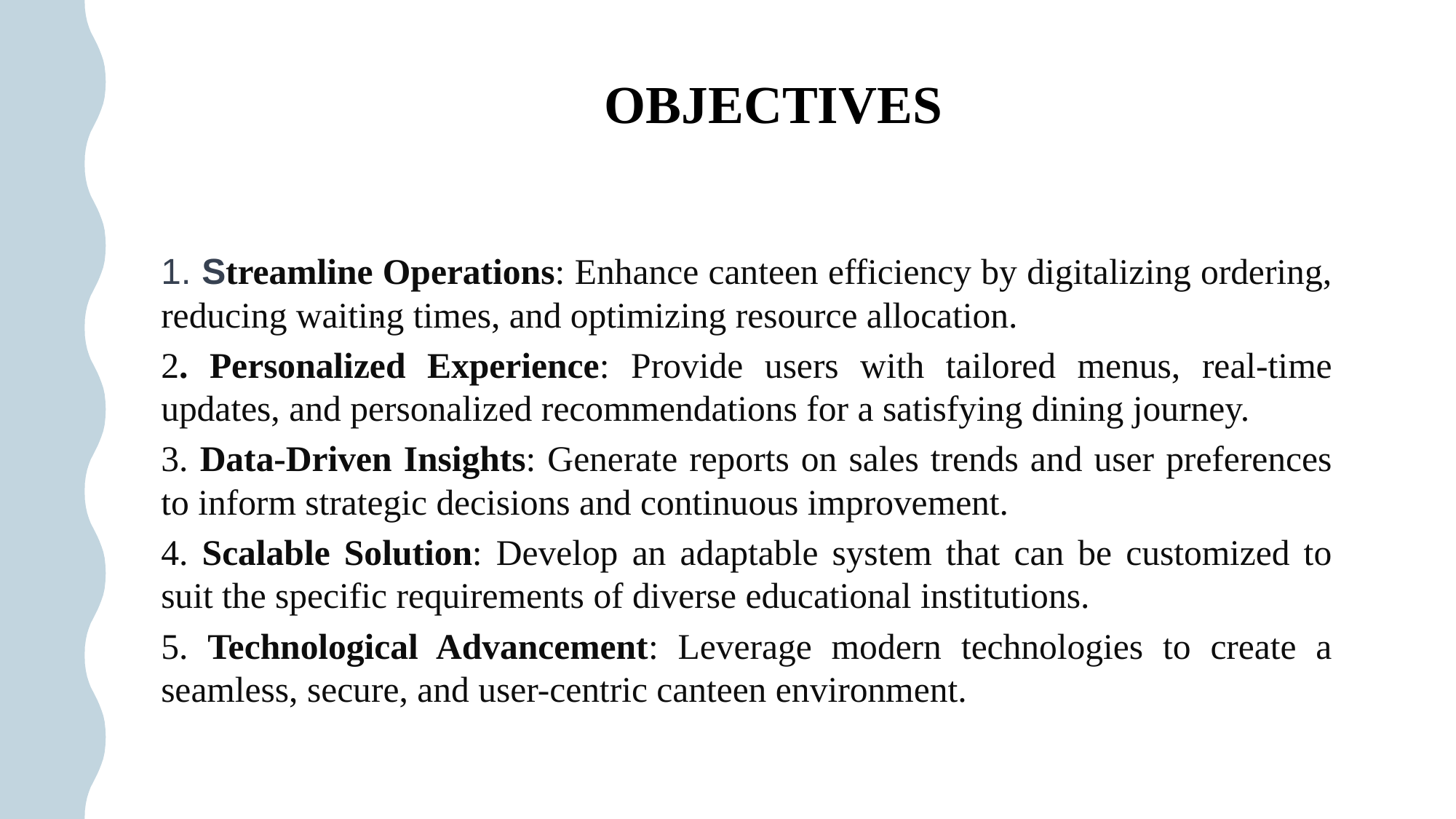

# OBJECTIVES

1. Streamline Operations: Enhance canteen efficiency by digitalizing ordering, reducing waiting times, and optimizing resource allocation.
2. Personalized Experience: Provide users with tailored menus, real-time updates, and personalized recommendations for a satisfying dining journey.
3. Data-Driven Insights: Generate reports on sales trends and user preferences to inform strategic decisions and continuous improvement.
4. Scalable Solution: Develop an adaptable system that can be customized to suit the specific requirements of diverse educational institutions.
5. Technological Advancement: Leverage modern technologies to create a seamless, secure, and user-centric canteen environment.
.